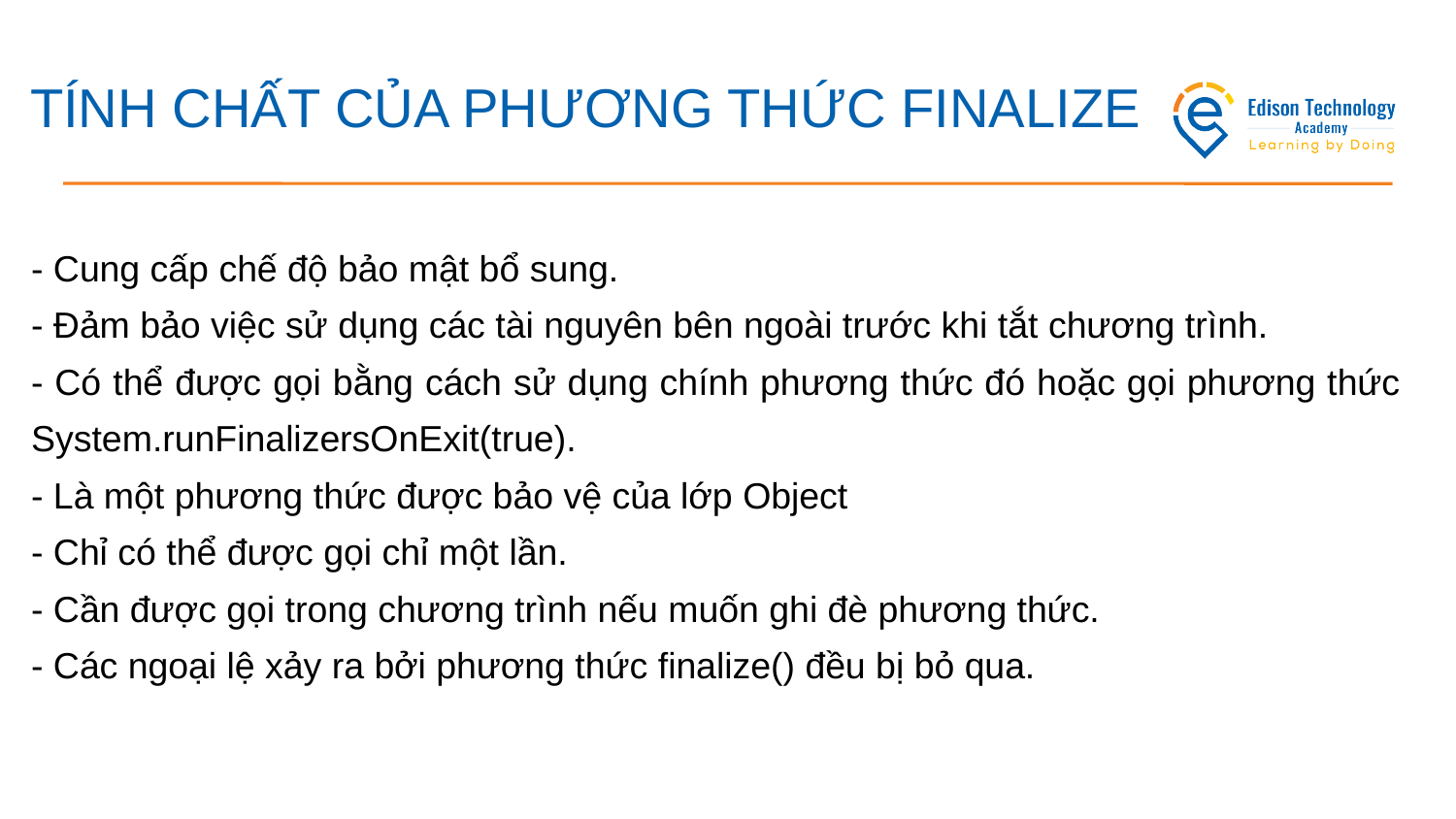

# TÍNH CHẤT CỦA PHƯƠNG THỨC FINALIZE
- Cung cấp chế độ bảo mật bổ sung.
- Đảm bảo việc sử dụng các tài nguyên bên ngoài trước khi tắt chương trình.
- Có thể được gọi bằng cách sử dụng chính phương thức đó hoặc gọi phương thức System.runFinalizersOnExit(true).
- Là một phương thức được bảo vệ của lớp Object
- Chỉ có thể được gọi chỉ một lần.
- Cần được gọi trong chương trình nếu muốn ghi đè phương thức.
- Các ngoại lệ xảy ra bởi phương thức finalize() đều bị bỏ qua.